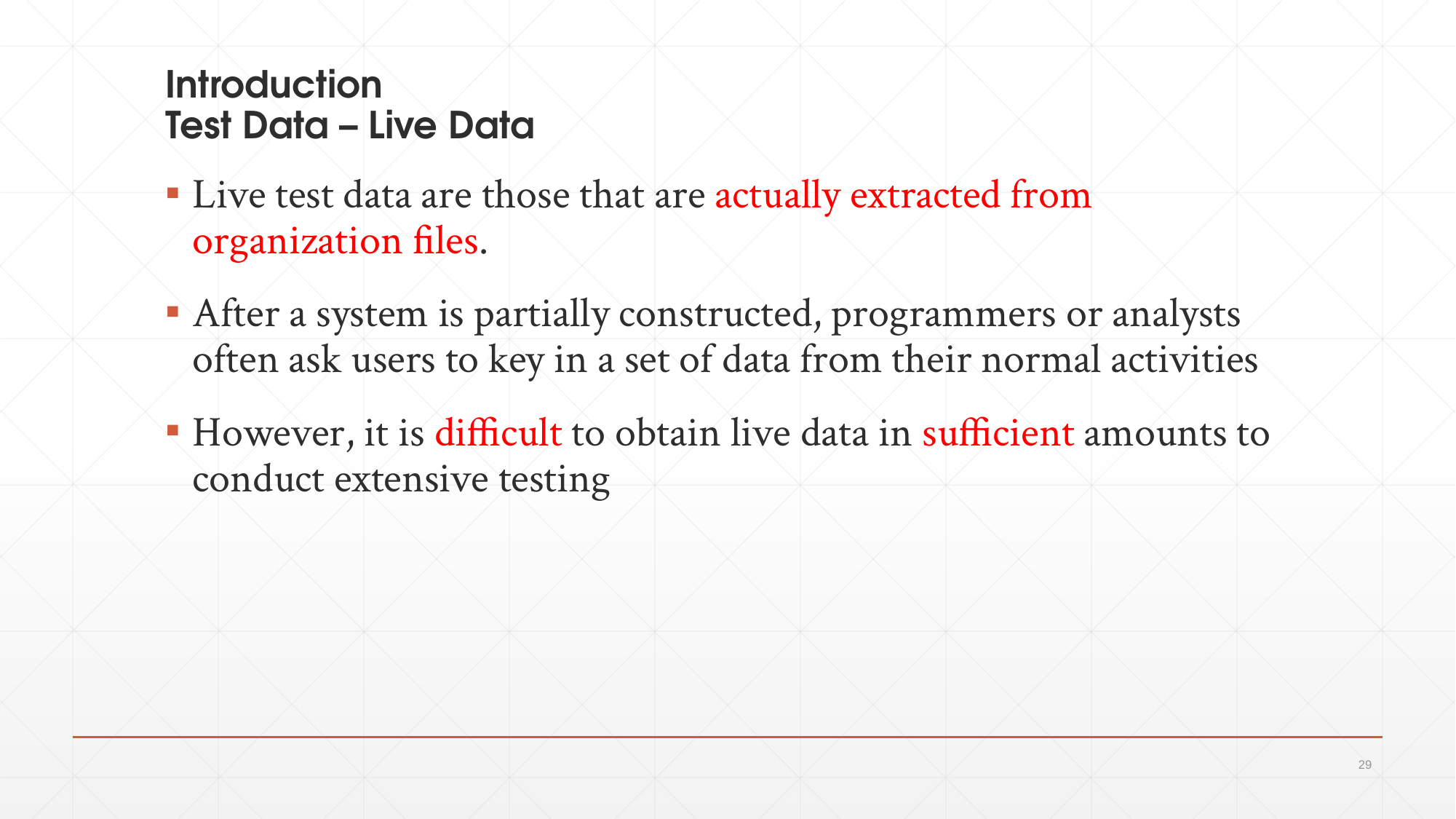

# Introduction Test Data – Live Data
Live test data are those that are actually extracted from organization files.
After a system is partially constructed, programmers or analysts often ask users to key in a set of data from their normal activities
However, it is difficult to obtain live data in sufficient amounts to conduct extensive testing
29